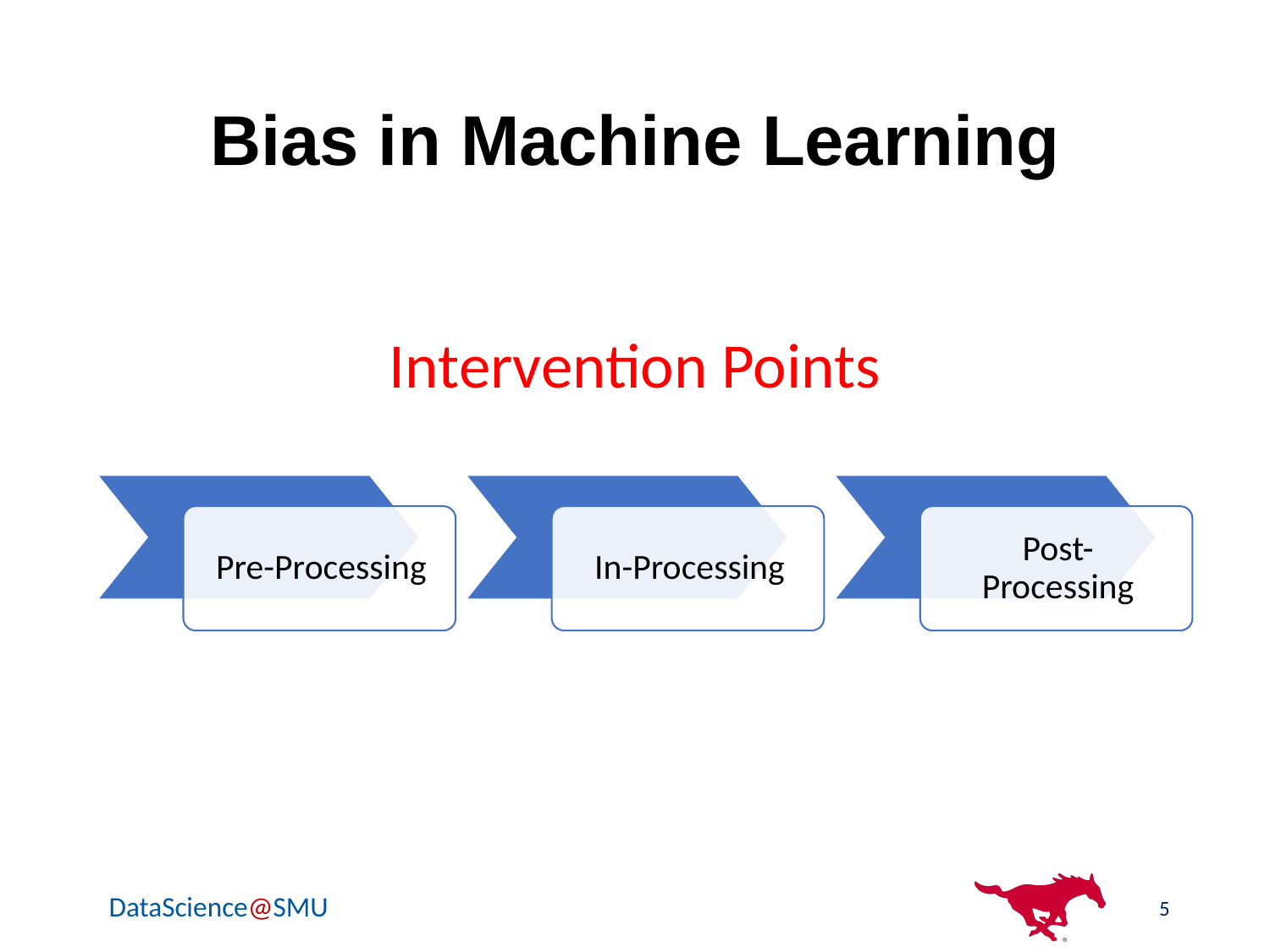

# Bias in Machine Learning
Pre-Processing
In-Processing
Post-Processing
Intervention Points
5